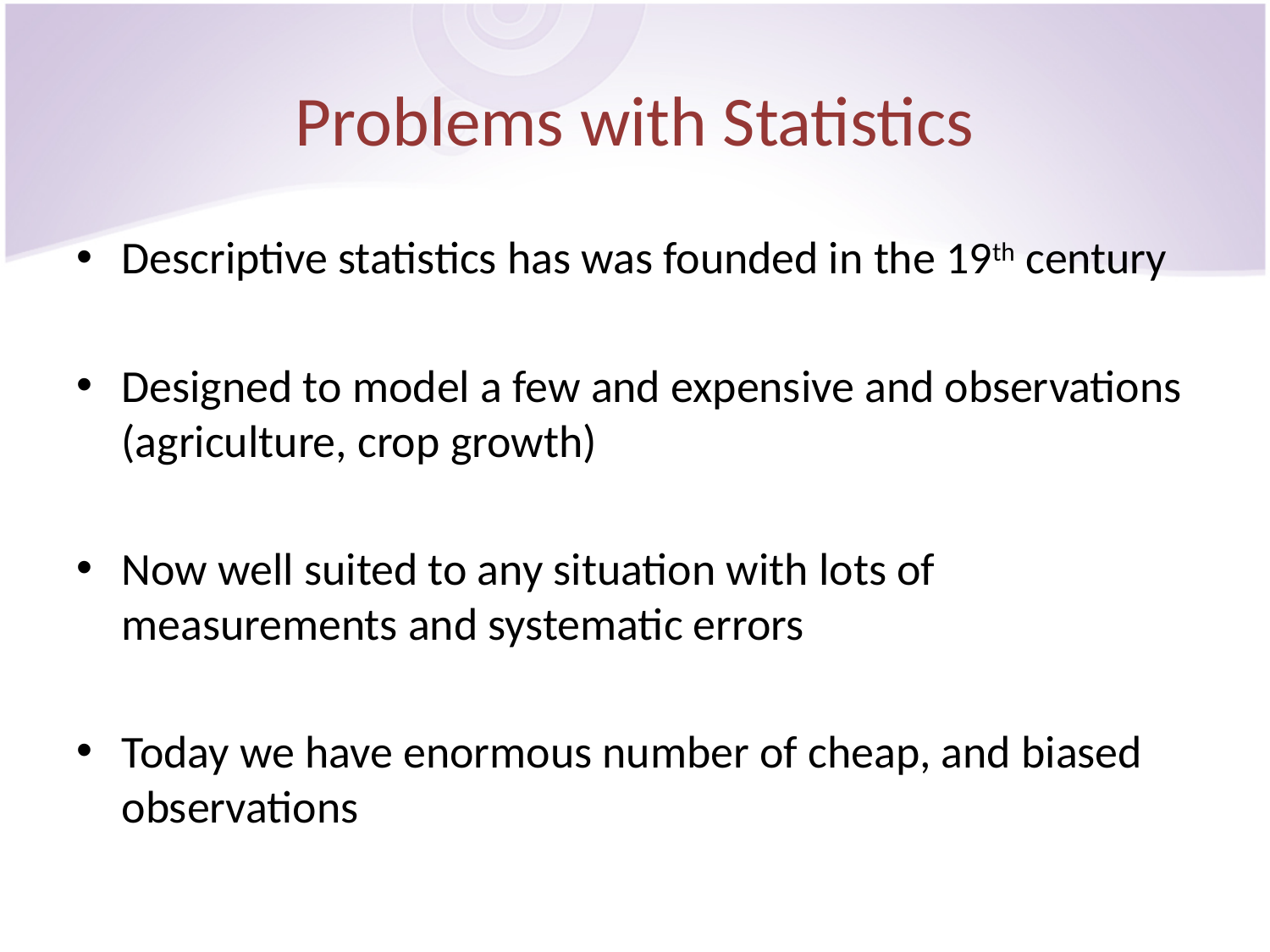

# Problems with Statistics
Descriptive statistics has was founded in the 19th century

Designed to model a few and expensive and observations (agriculture, crop growth)

Now well suited to any situation with lots of measurements and systematic errors

Today we have enormous number of cheap, and biased observations